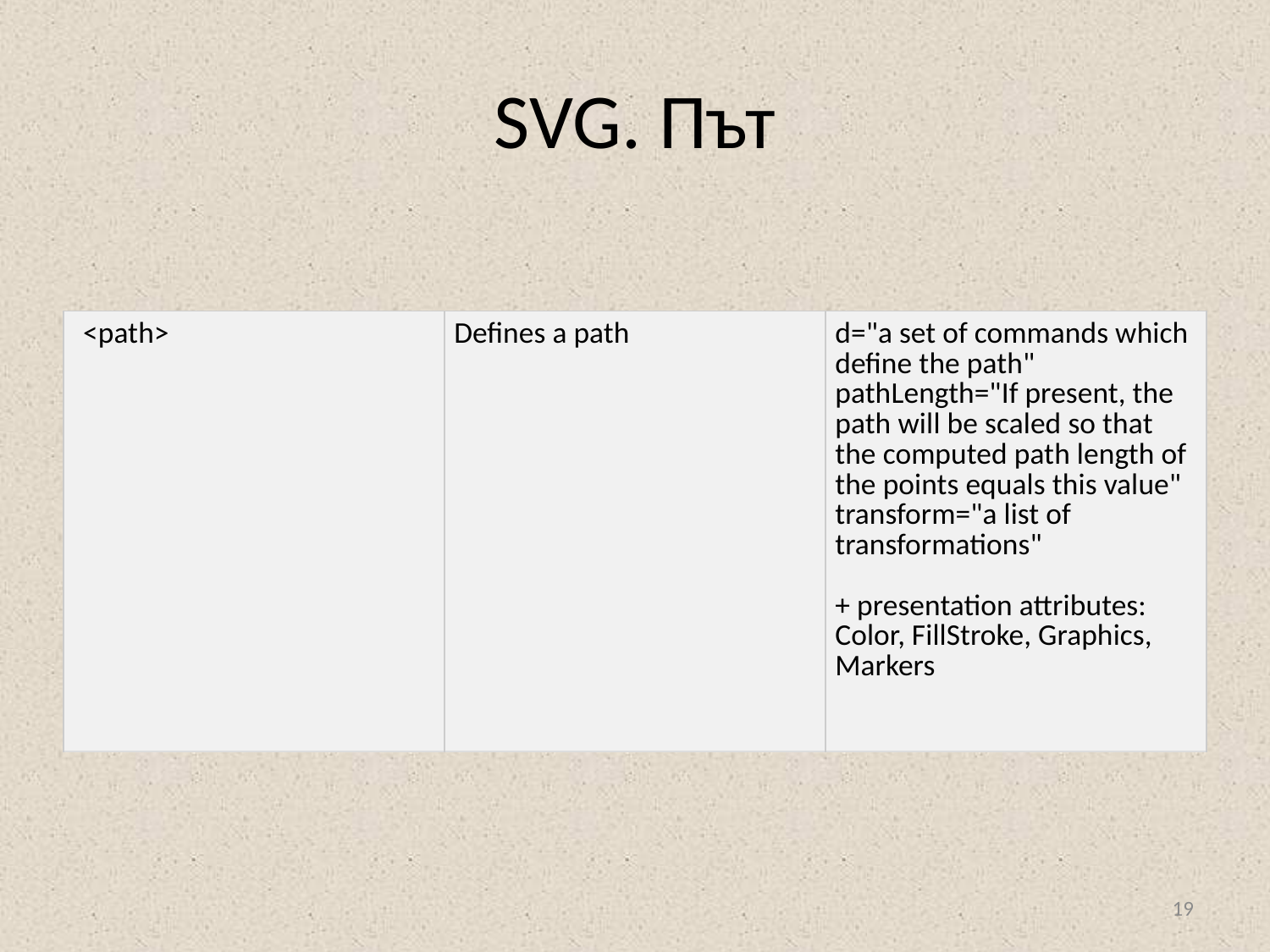

# SVG. Път
| <path> | Defines a path | d="a set of commands which define the path" pathLength="If present, the path will be scaled so that the computed path length of the points equals this value" transform="a list of transformations" + presentation attributes: Color, FillStroke, Graphics, Markers |
| --- | --- | --- |
19